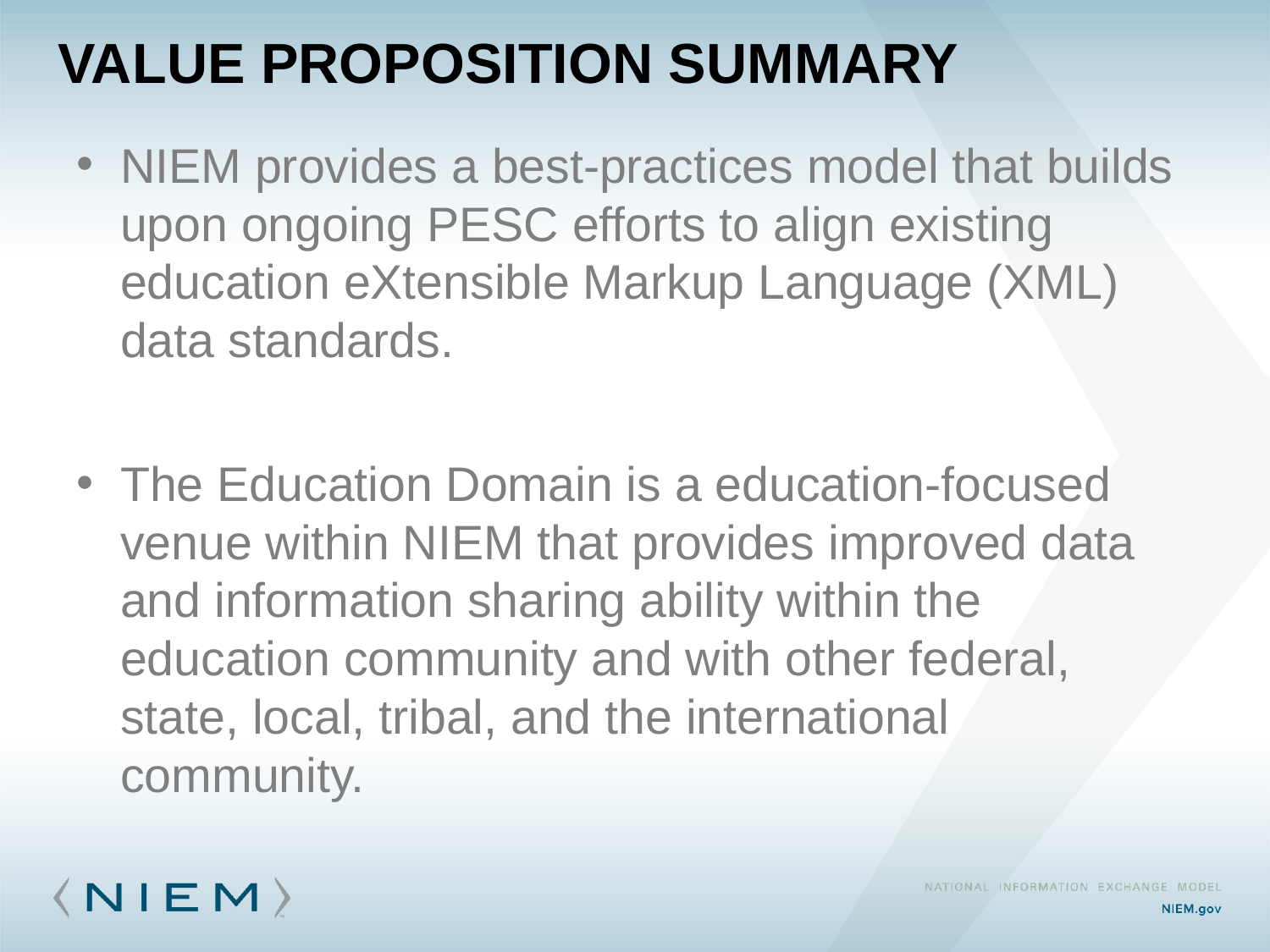

# Value proposition summary
NIEM provides a best-practices model that builds upon ongoing PESC efforts to align existing education eXtensible Markup Language (XML) data standards.
The Education Domain is a education-focused venue within NIEM that provides improved data and information sharing ability within the education community and with other federal, state, local, tribal, and the international community.